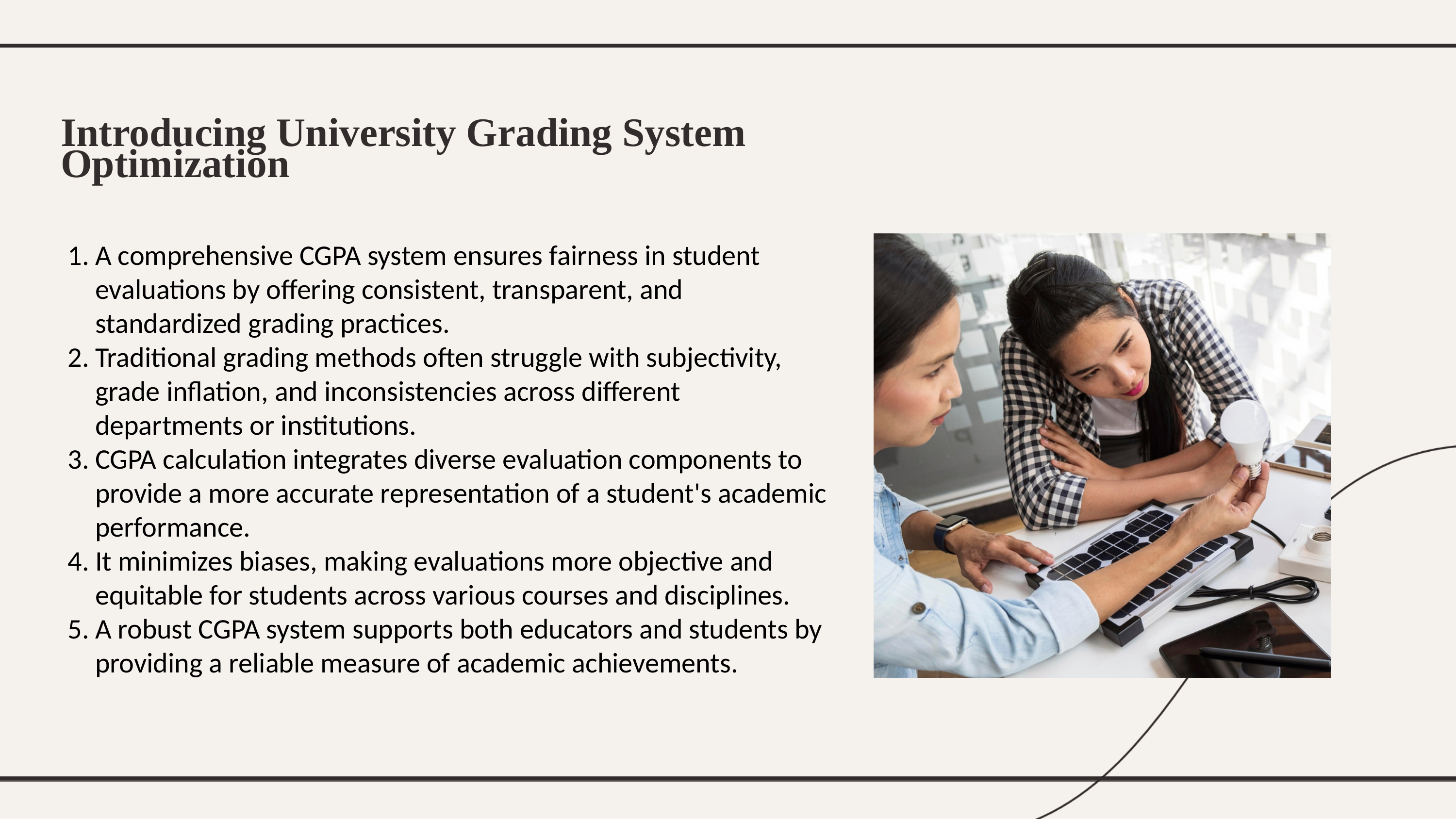

Introducing University Grading System
Optimization
A comprehensive CGPA system ensures fairness in student evaluations by offering consistent, transparent, and standardized grading practices.
Traditional grading methods often struggle with subjectivity, grade inflation, and inconsistencies across different departments or institutions.
CGPA calculation integrates diverse evaluation components to provide a more accurate representation of a student's academic performance.
It minimizes biases, making evaluations more objective and equitable for students across various courses and disciplines.
A robust CGPA system supports both educators and students by providing a reliable measure of academic achievements.